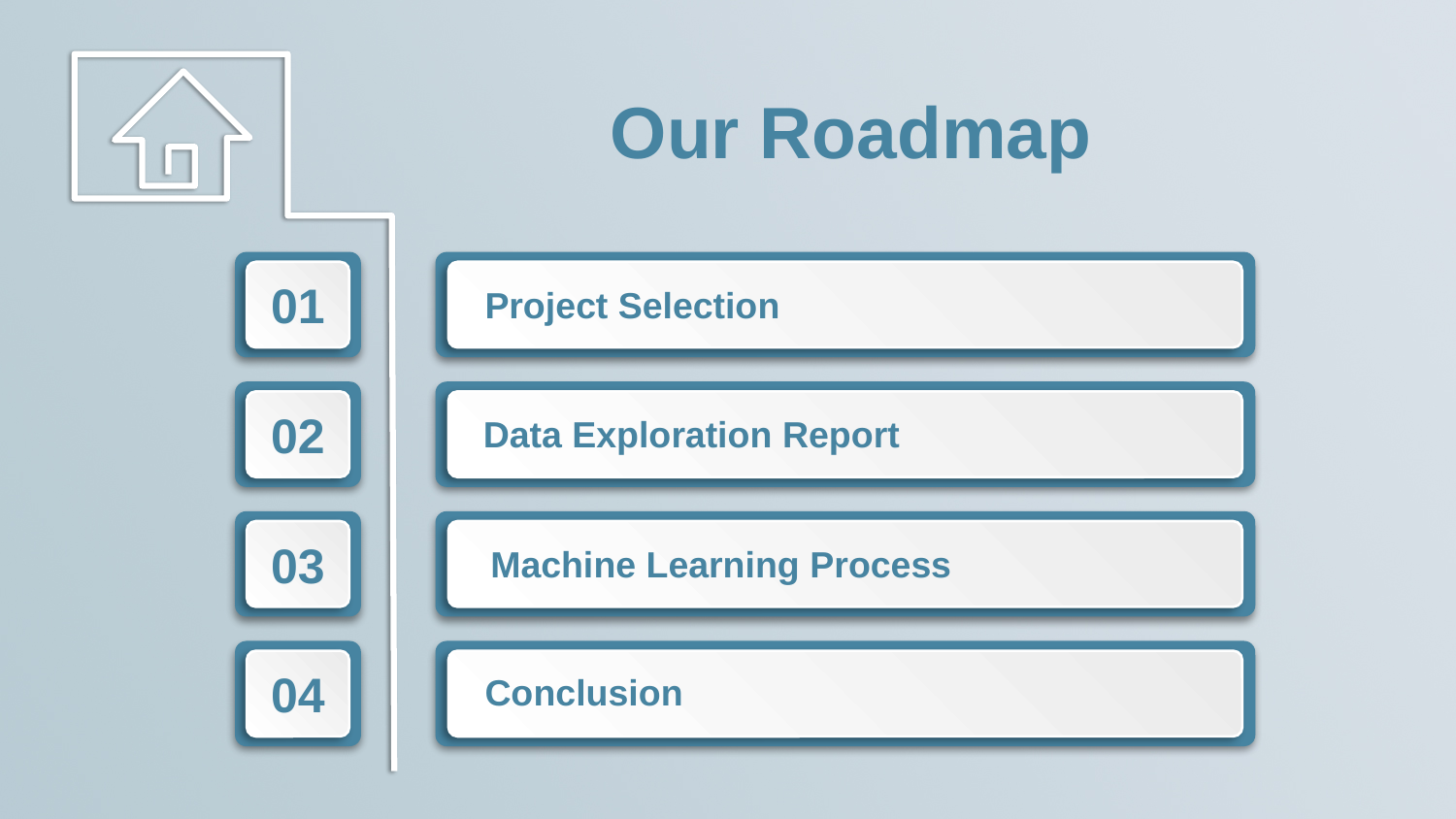

Our Roadmap

01
Project Selection

02
Data Exploration Report

03
Machine Learning Process

04
Conclusion